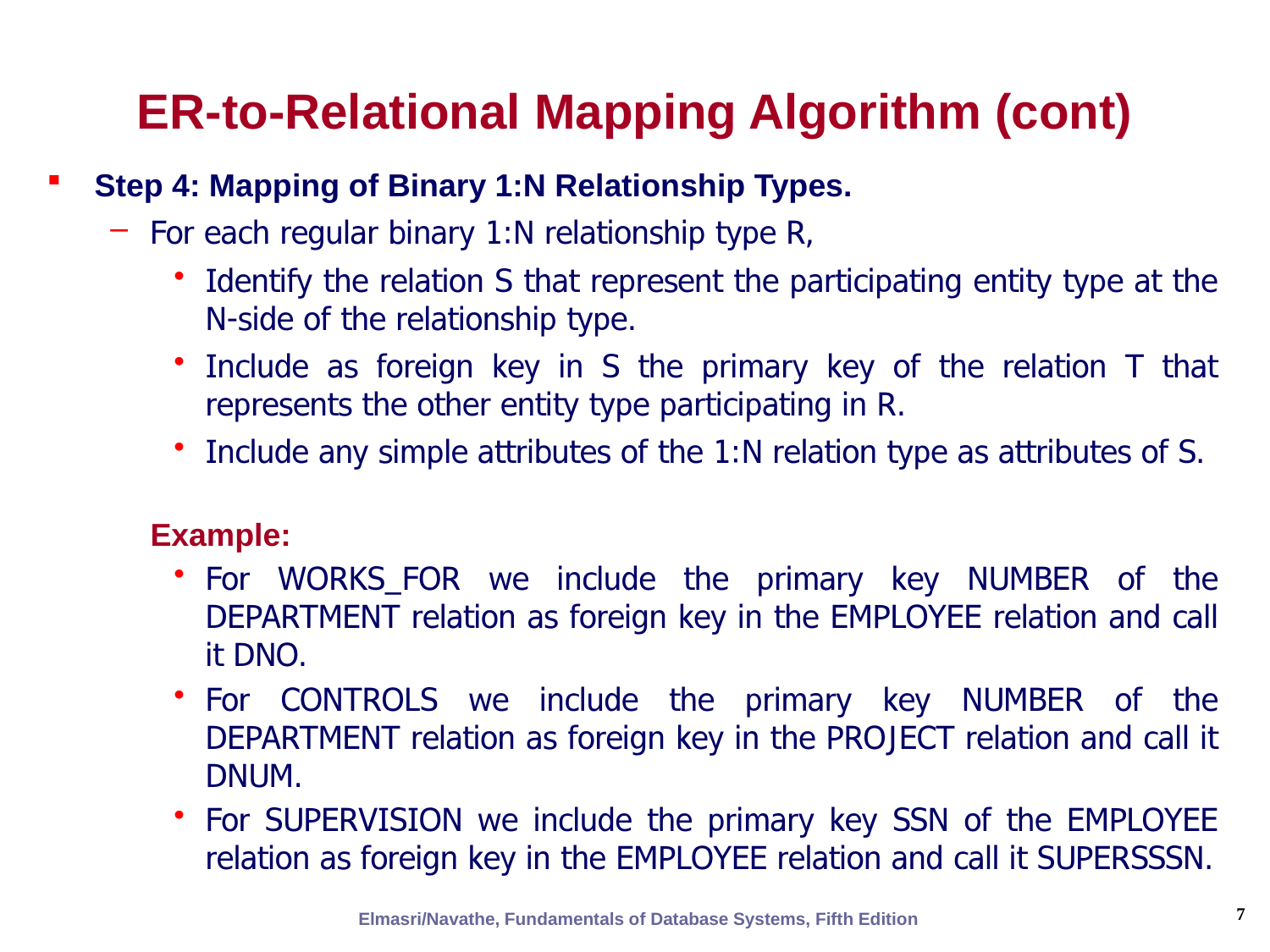

# ER-to-Relational Mapping Algorithm (cont)
Step 4: Mapping of Binary 1:N Relationship Types.
For each regular binary 1:N relationship type R,
Identify the relation S that represent the participating entity type at the N-side of the relationship type.
Include as foreign key in S the primary key of the relation T that represents the other entity type participating in R.
Include any simple attributes of the 1:N relation type as attributes of S.

    Example:
For WORKS_FOR we include the primary key NUMBER of the DEPARTMENT relation as foreign key in the EMPLOYEE relation and call it DNO.
For CONTROLS we include the primary key NUMBER of the DEPARTMENT relation as foreign key in the PROJECT relation and call it DNUM.
For SUPERVISION we include the primary key SSN of the EMPLOYEE relation as foreign key in the EMPLOYEE relation and call it SUPERSSSN.
7